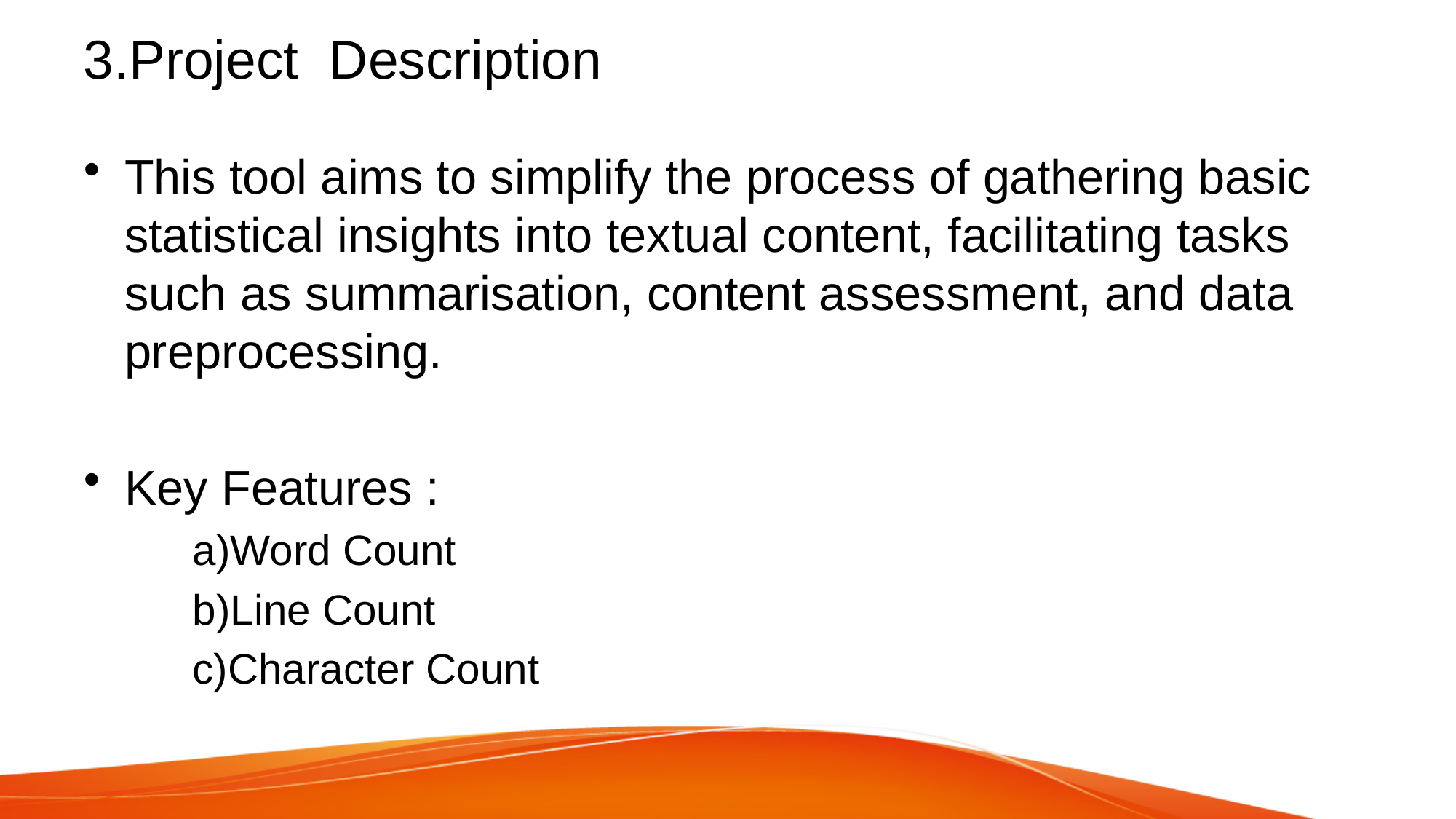

# 3.Project  Description
This tool aims to simplify the process of gathering basic statistical insights into textual content, facilitating tasks such as summarisation, content assessment, and data preprocessing.

Key Features :
a)Word Count
b)Line Count
c)Character Count